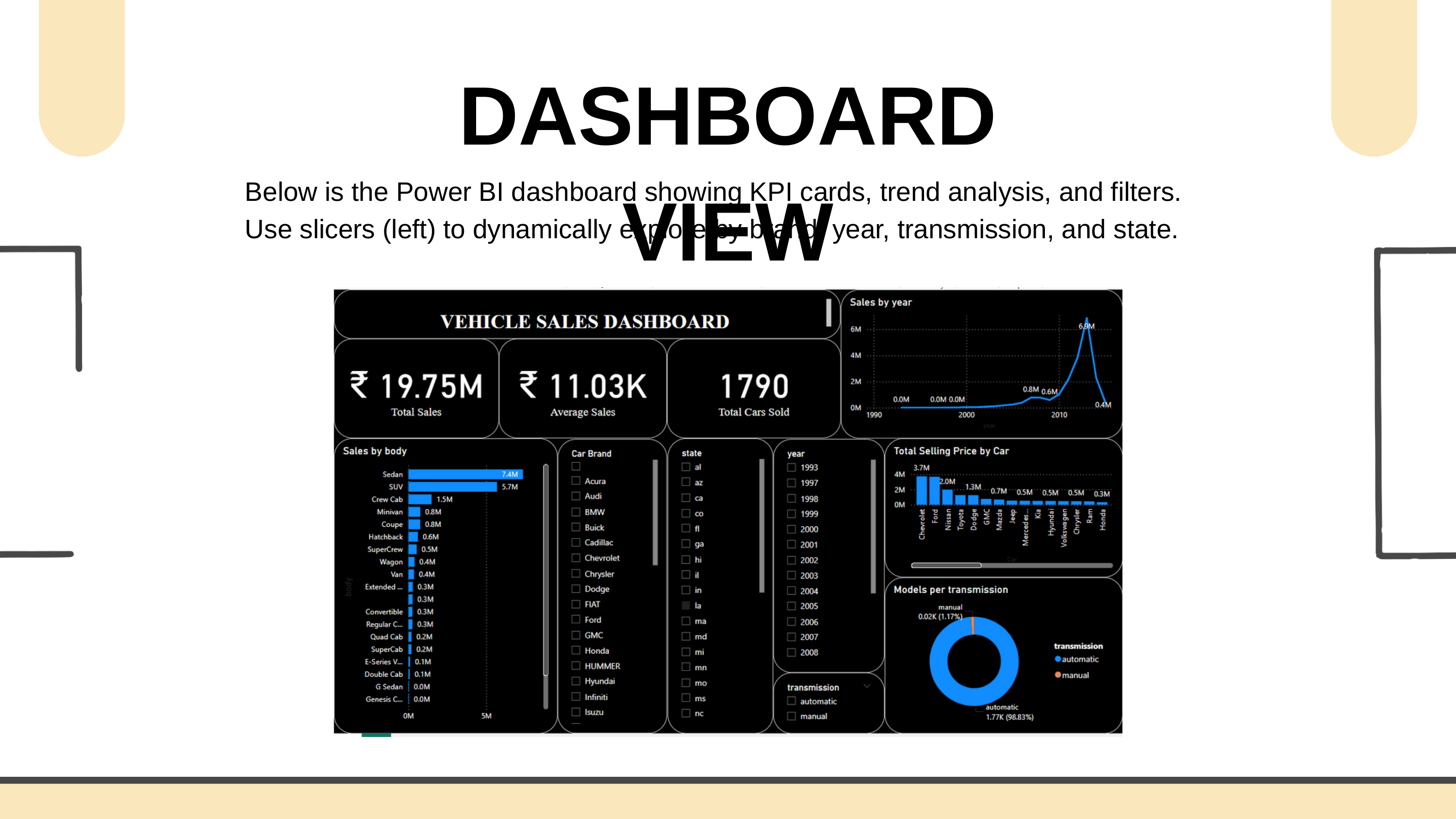

DASHBOARD VIEW
Below is the Power BI dashboard showing KPI cards, trend analysis, and filters. Use slicers (left) to dynamically explore by brand, year, transmission, and state.